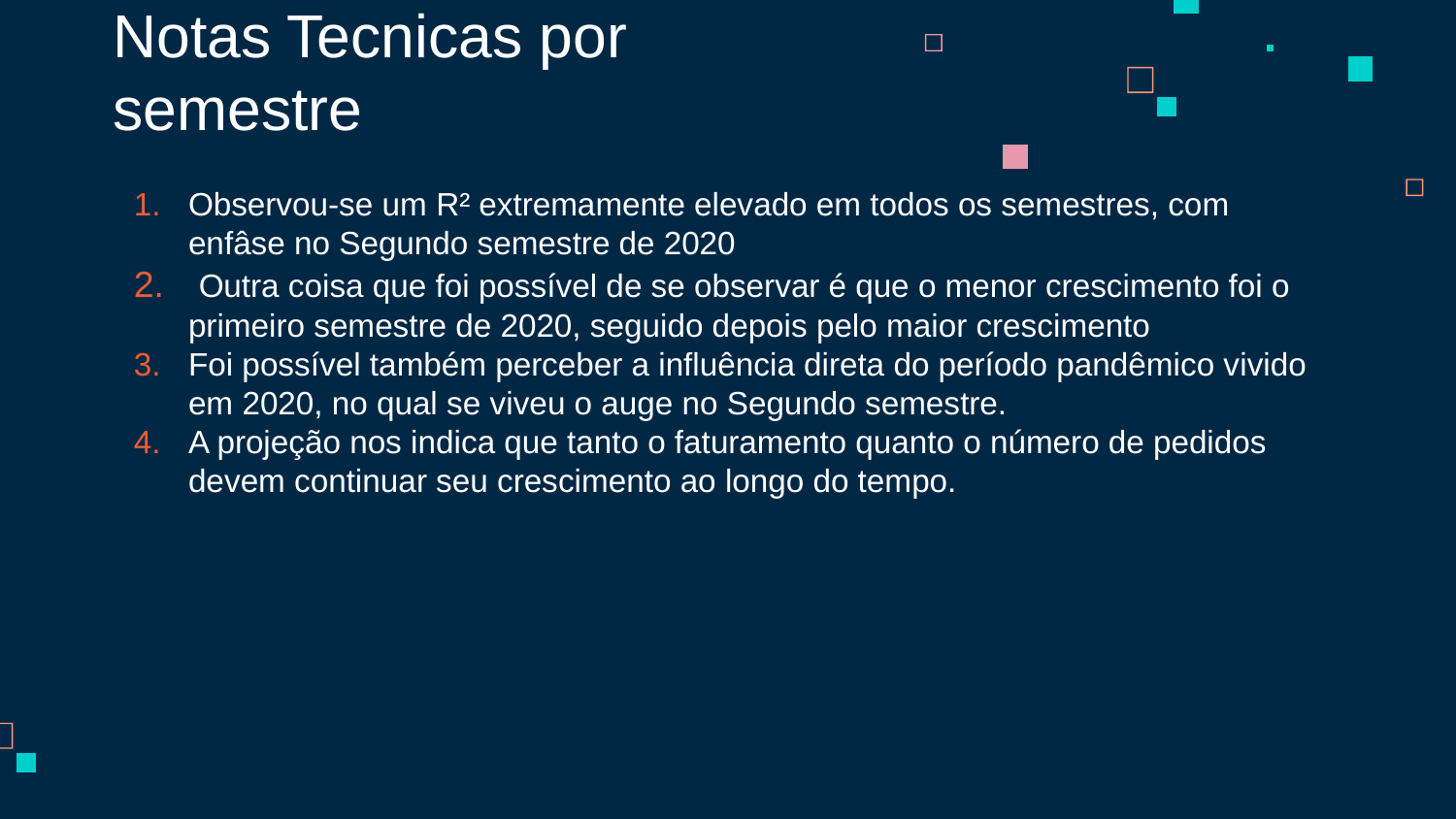

# Notas Tecnicas por semestre
Observou-se um R² extremamente elevado em todos os semestres, com enfâse no Segundo semestre de 2020
 Outra coisa que foi possível de se observar é que o menor crescimento foi o primeiro semestre de 2020, seguido depois pelo maior crescimento
Foi possível também perceber a influência direta do período pandêmico vivido em 2020, no qual se viveu o auge no Segundo semestre.
A projeção nos indica que tanto o faturamento quanto o número de pedidos devem continuar seu crescimento ao longo do tempo.